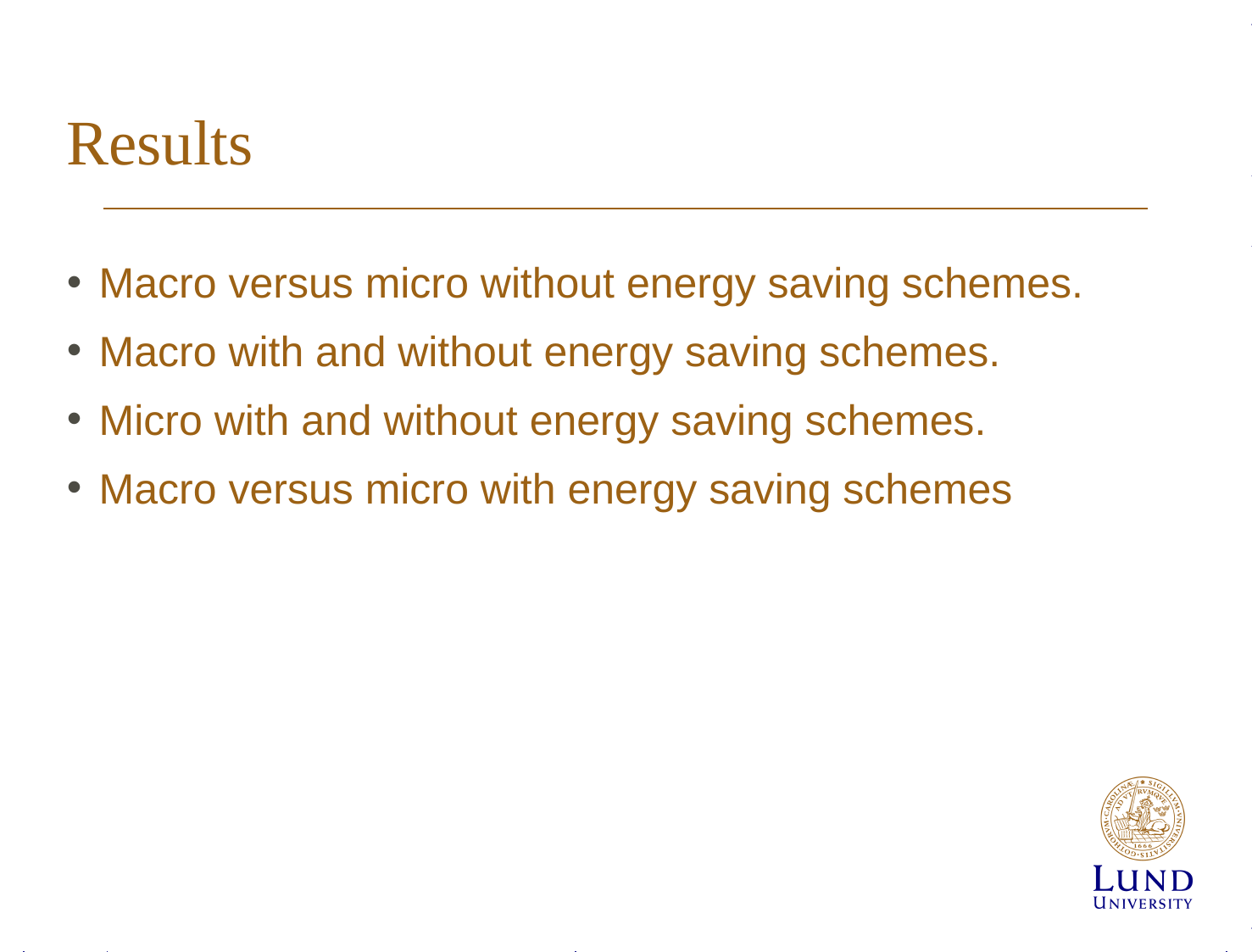

# Results
Macro versus micro without energy saving schemes.
Macro with and without energy saving schemes.
Micro with and without energy saving schemes.
Macro versus micro with energy saving schemes